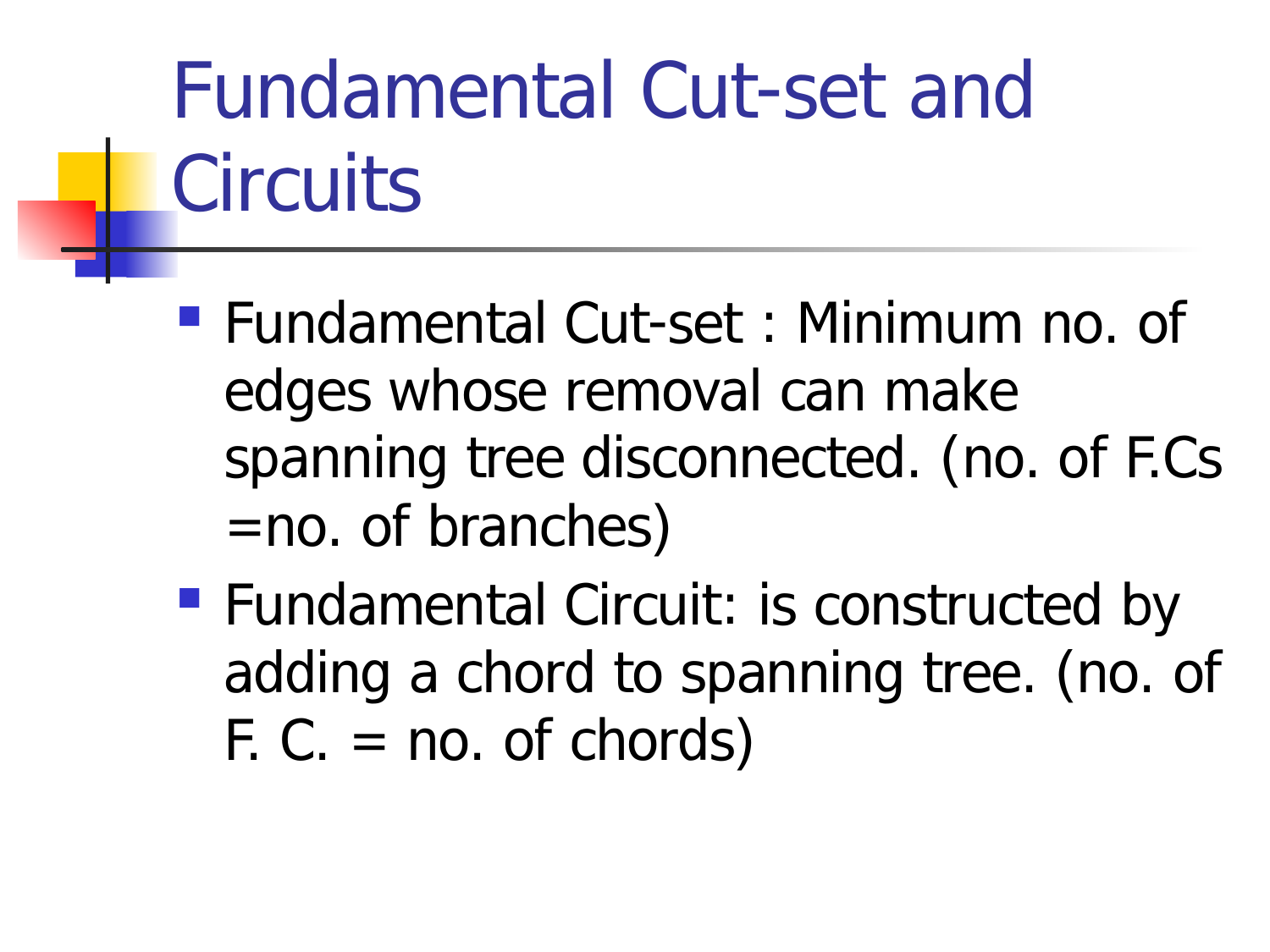

# Fundamental Cut-set and Circuits
Fundamental Cut-set : Minimum no. of edges whose removal can make spanning tree disconnected. (no. of F.Cs =no. of branches)
Fundamental Circuit: is constructed by adding a chord to spanning tree. (no. of F. C. = no. of chords)